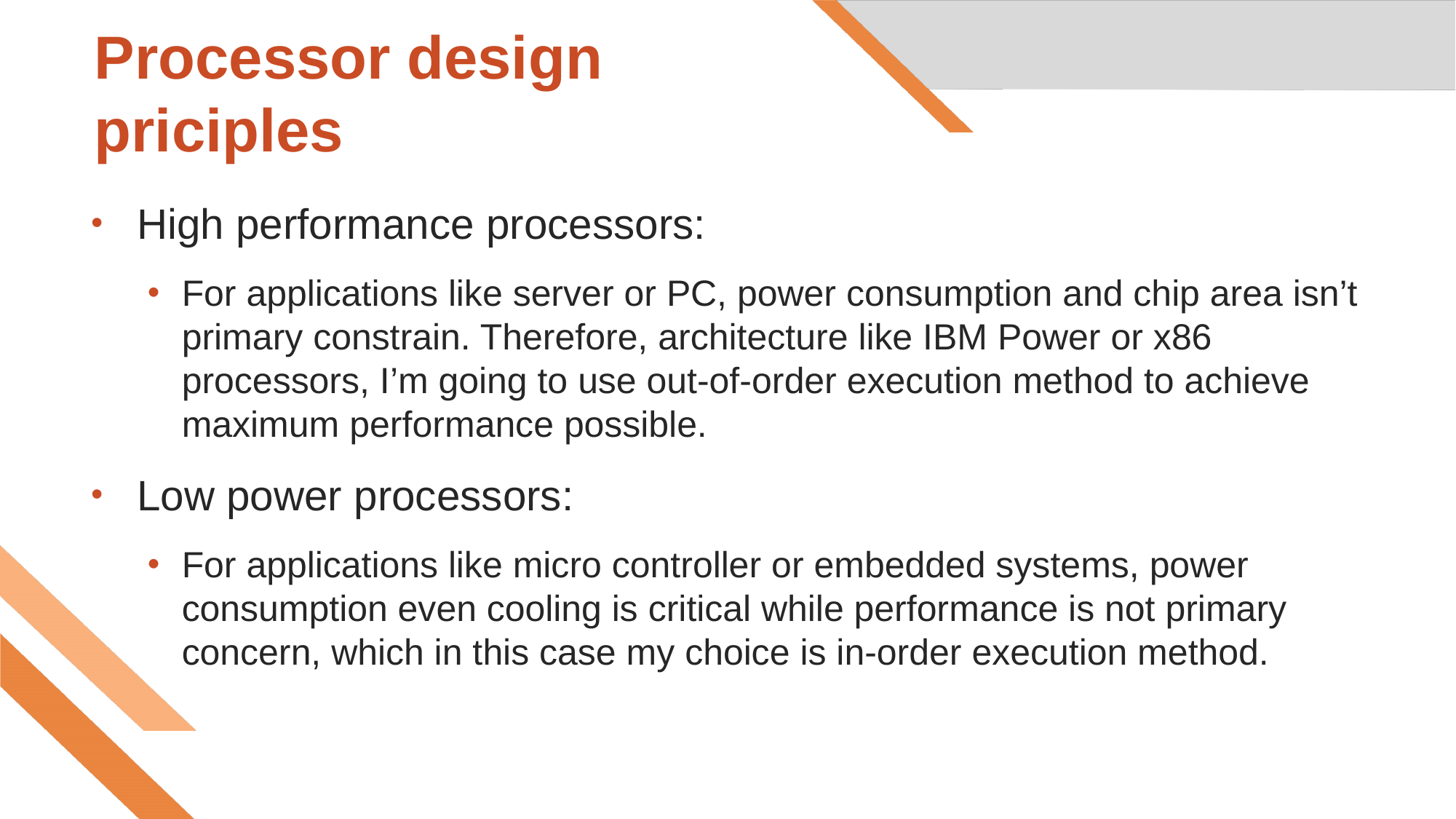

# Processor design priciples
High performance processors:
For applications like server or PC, power consumption and chip area isn’t primary constrain. Therefore, architecture like IBM Power or x86 processors, I’m going to use out-of-order execution method to achieve maximum performance possible.
Low power processors:
For applications like micro controller or embedded systems, power consumption even cooling is critical while performance is not primary concern, which in this case my choice is in-order execution method.